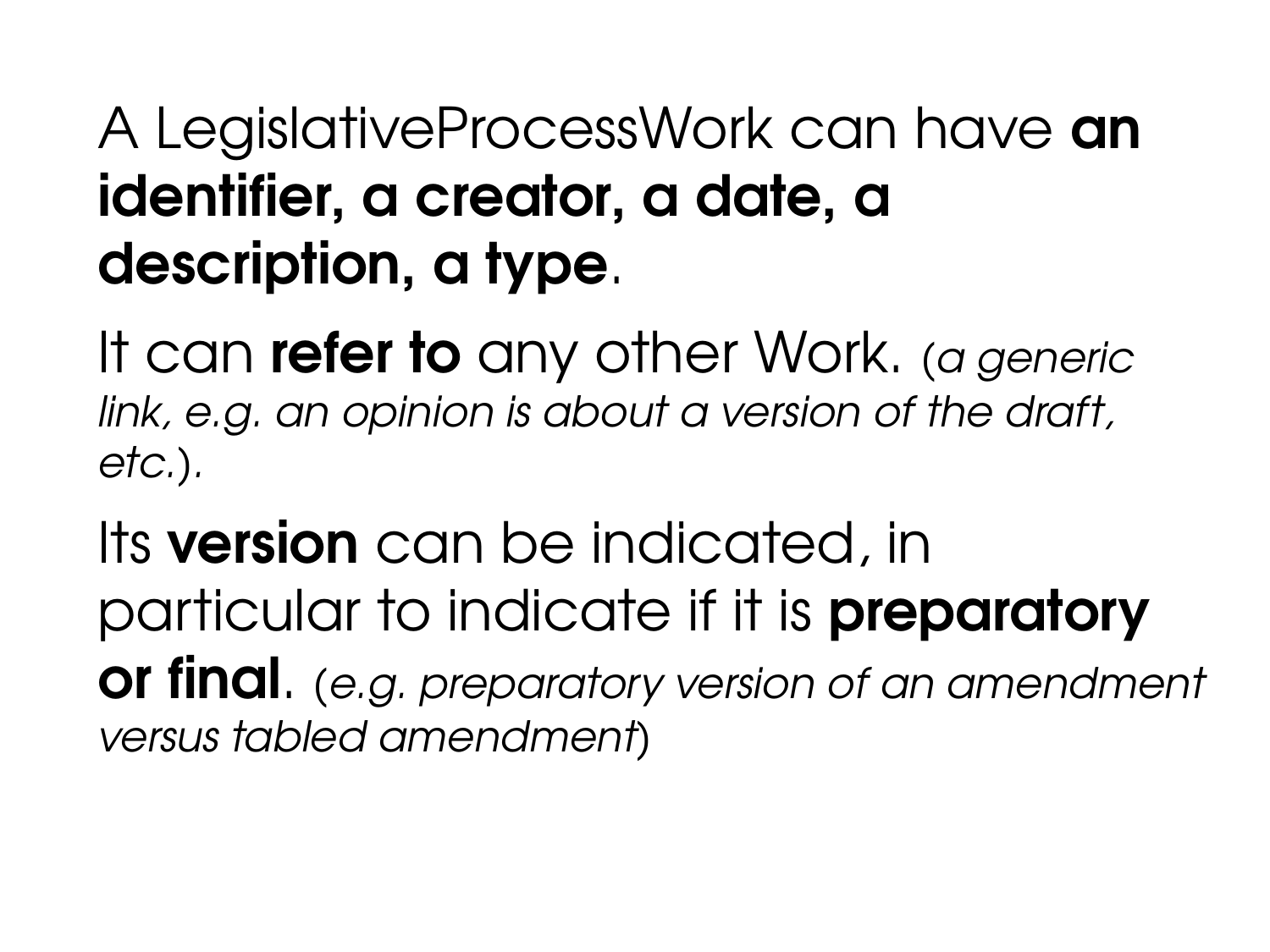

A LegislativeProcessWork can have an identifier, a creator, a date, a description, a type.
It can refer to any other Work. (a generic link, e.g. an opinion is about a version of the draft, etc.).
Its version can be indicated, in particular to indicate if it is preparatory or final. (e.g. preparatory version of an amendment versus tabled amendment)